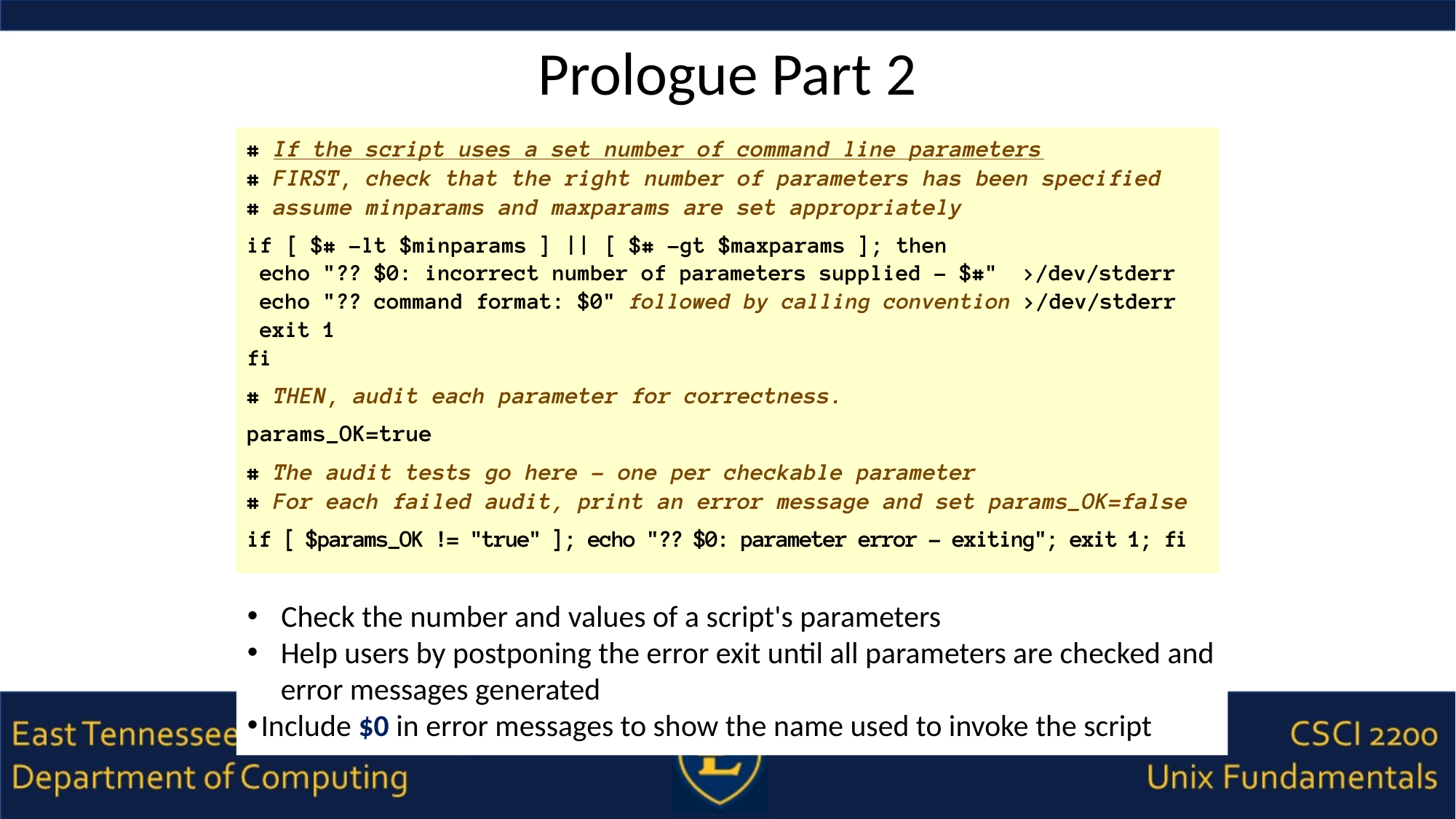

# Prologue Part 2
# If the script uses a set number of command line parameters
# FIRST, check that the right number of parameters has been specified
# assume minparams and maxparams are set appropriately
if [ $# -lt $minparams ] || [ $# -gt $maxparams ]; then
 echo "?? $0: incorrect number of parameters supplied – $#"  >/dev/stderr
 echo "?? command format: $0" followed by calling convention >/dev/stderr
 exit 1
fi
# THEN, audit each parameter for correctness.
params_OK=true
# The audit tests go here – one per checkable parameter
# For each failed audit, print an error message and set params_OK=false
if [ $params_OK != "true" ]; echo "?? $0: parameter error – exiting"; exit 1; fi

Check the number and values of a script's parameters
Help users by postponing the error exit until all parameters are checked and error messages generated
Include $0 in error messages to show the name used to invoke the script